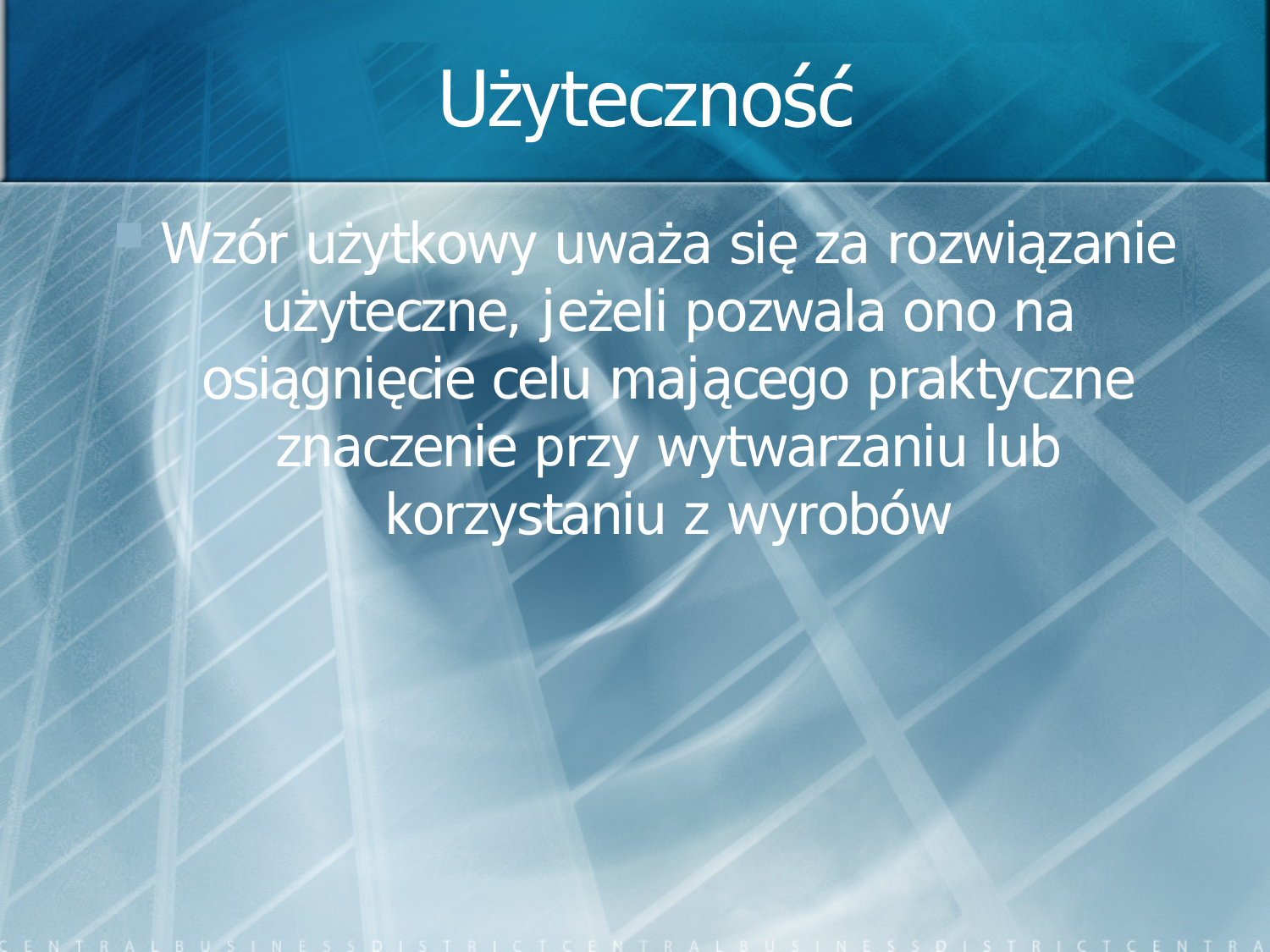

# Użyteczność
Wzór użytkowy uważa się za rozwiązanie użyteczne, jeżeli pozwala ono na osiągnięcie celu mającego praktyczne znaczenie przy wytwarzaniu lub korzystaniu z wyrobów